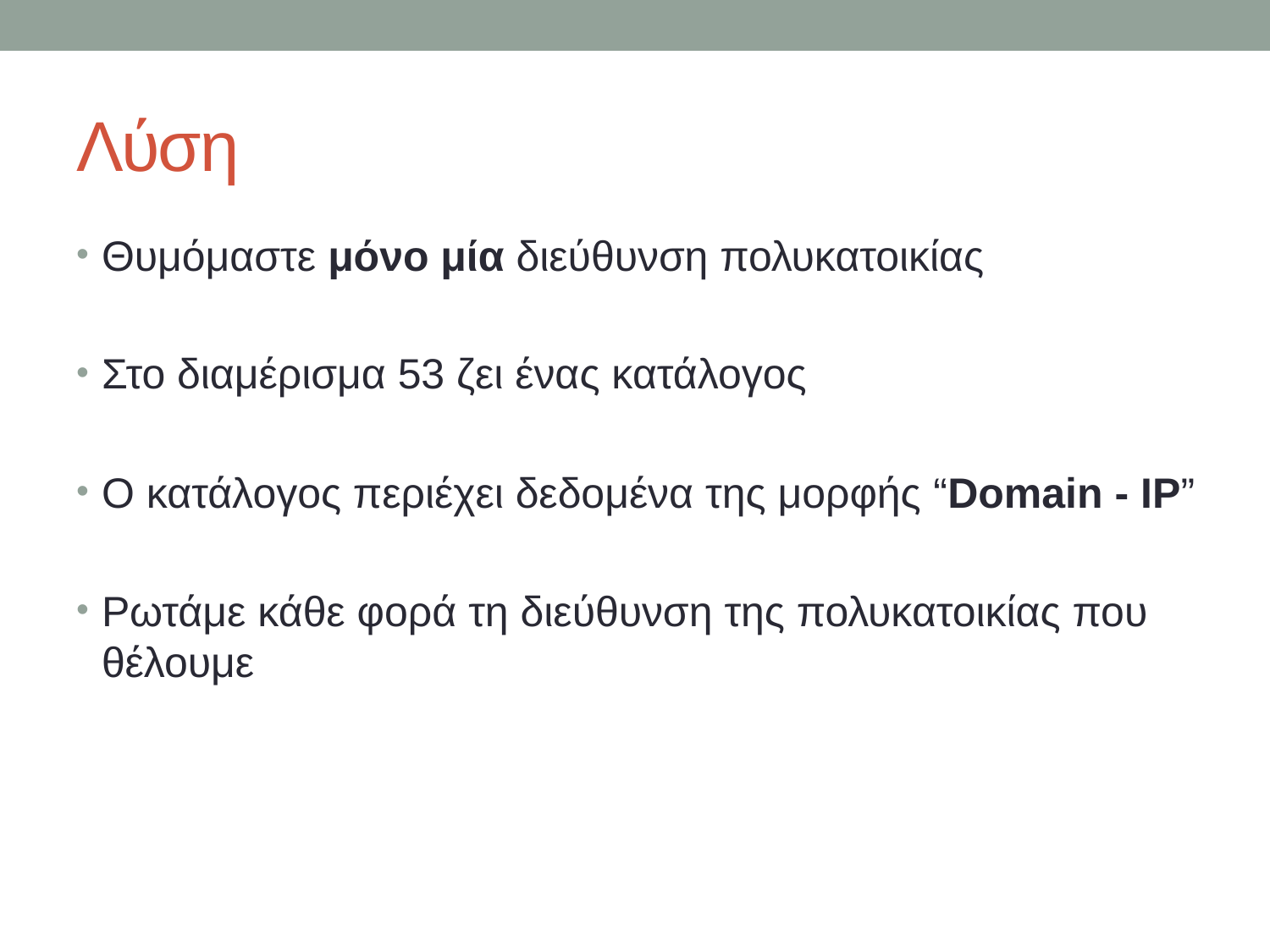

# Λύση
Θυμόμαστε μόνο μία διεύθυνση πολυκατοικίας

Στο διαμέρισμα 53 ζει ένας κατάλογος

Ο κατάλογος περιέχει δεδομένα της μορφής “Domain - IP”

Ρωτάμε κάθε φορά τη διεύθυνση της πολυκατοικίας που θέλουμε